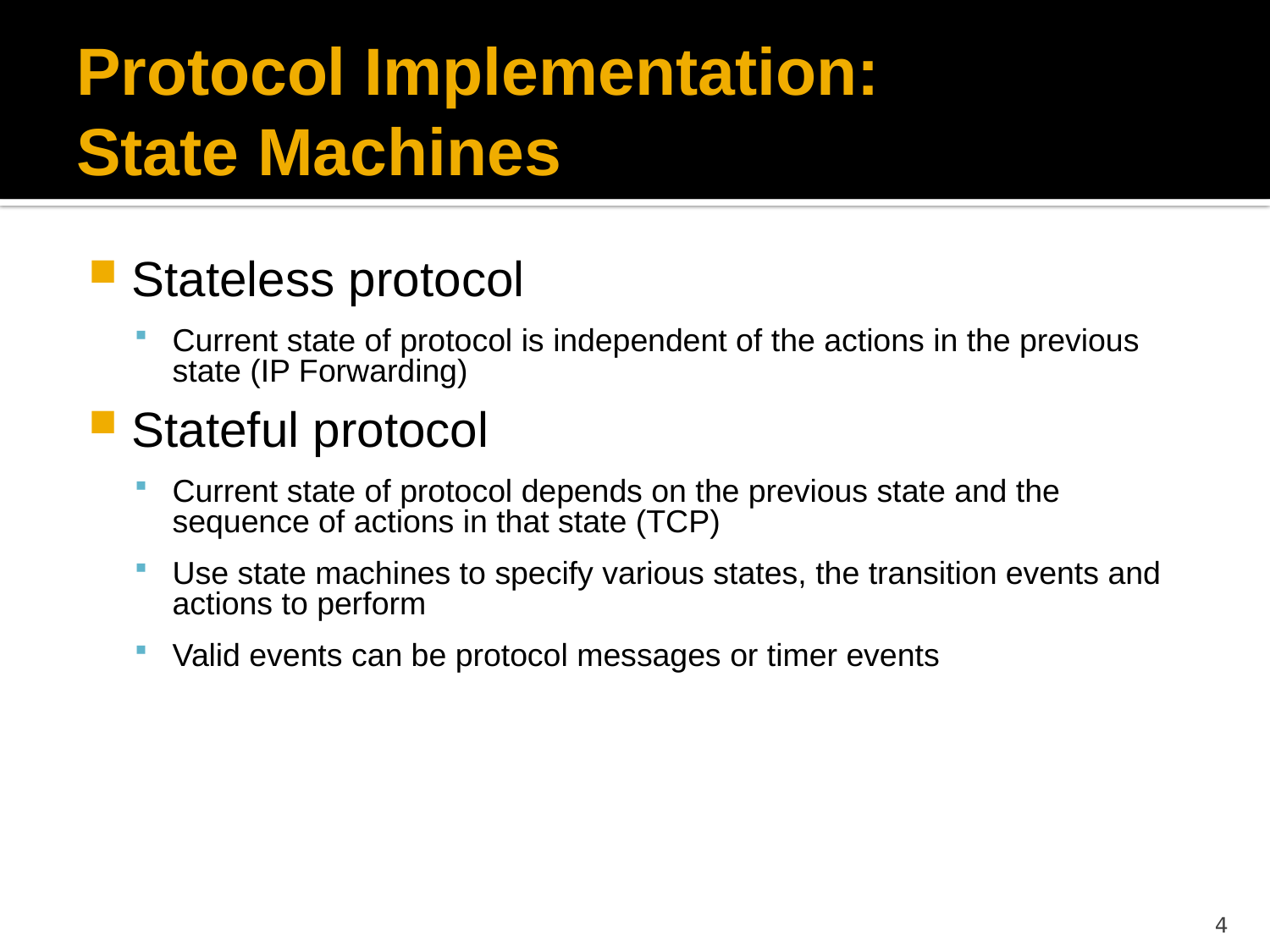

# Protocol Implementation: State Machines
Stateless protocol
Current state of protocol is independent of the actions in the previous state (IP Forwarding)
Stateful protocol
Current state of protocol depends on the previous state and the sequence of actions in that state (TCP)
Use state machines to specify various states, the transition events and actions to perform
Valid events can be protocol messages or timer events
4